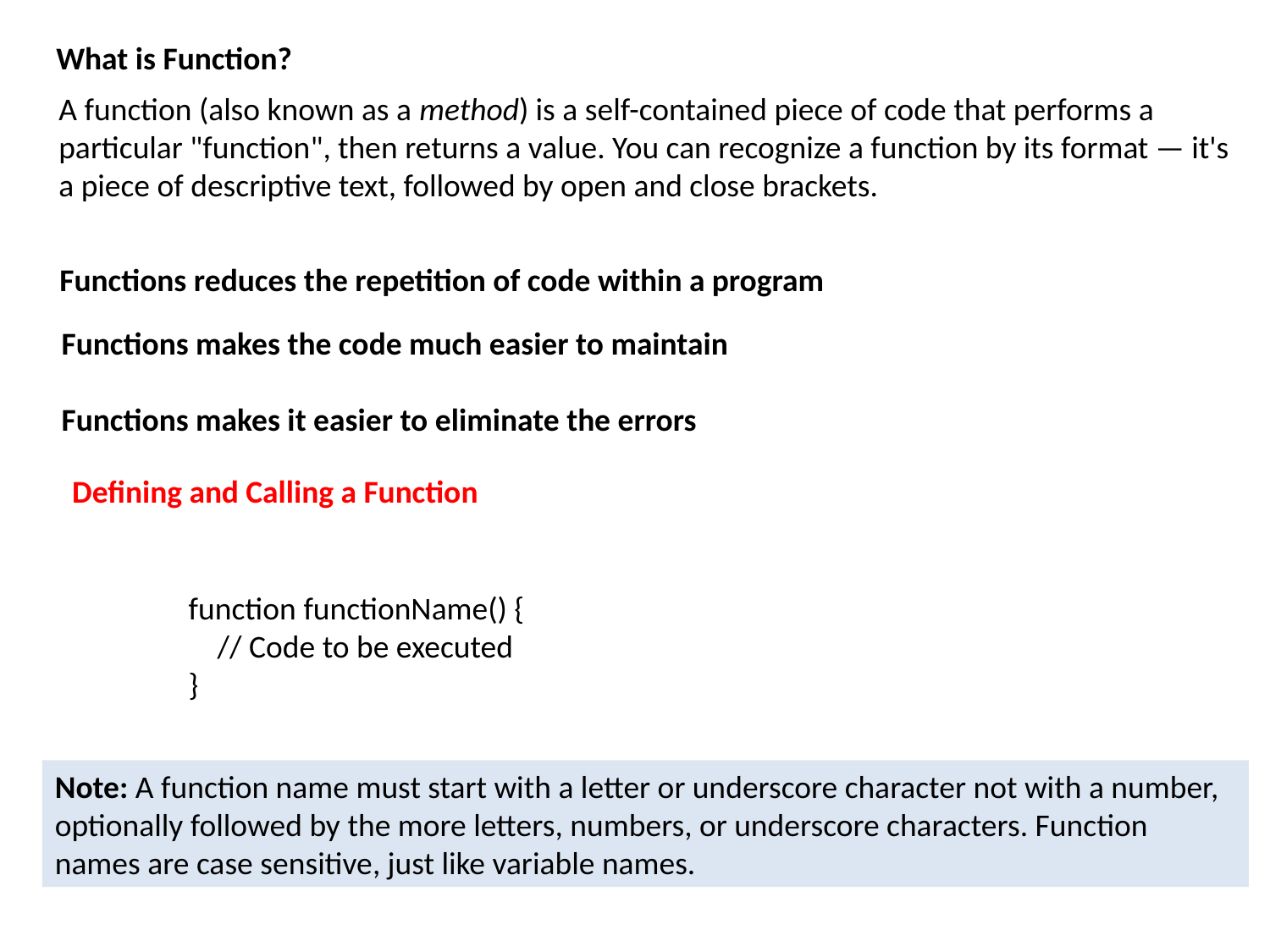

What is Function?
A function (also known as a method) is a self-contained piece of code that performs a particular "function", then returns a value. You can recognize a function by its format — it's a piece of descriptive text, followed by open and close brackets.
Functions reduces the repetition of code within a program
Functions makes the code much easier to maintain
Functions makes it easier to eliminate the errors
Defining and Calling a Function
function functionName() {
    // Code to be executed
}
Note: A function name must start with a letter or underscore character not with a number, optionally followed by the more letters, numbers, or underscore characters. Function names are case sensitive, just like variable names.